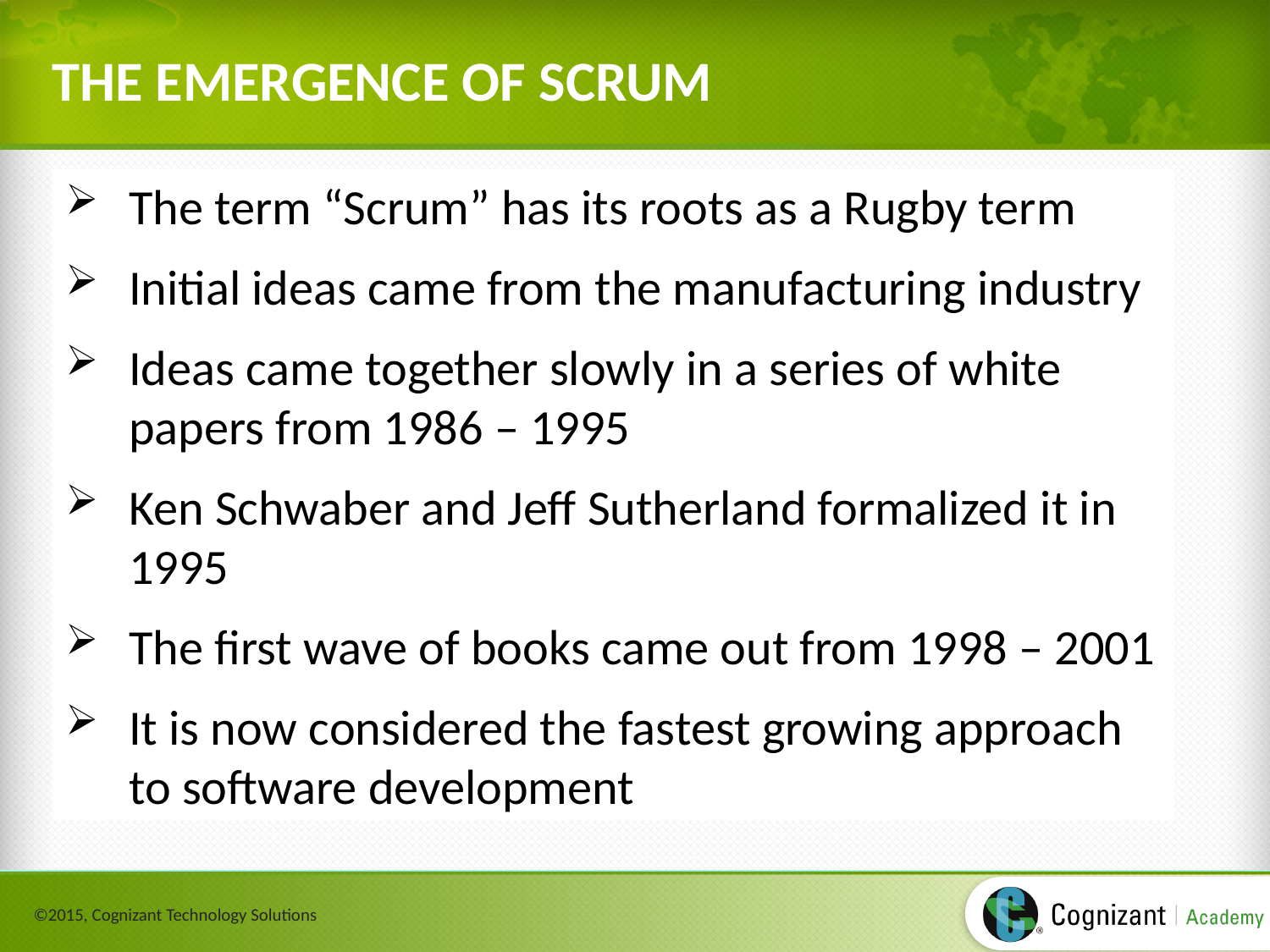

# THE EMERGENCE OF SCRUM
The term “Scrum” has its roots as a Rugby term
Initial ideas came from the manufacturing industry
Ideas came together slowly in a series of white papers from 1986 – 1995
Ken Schwaber and Jeff Sutherland formalized it in 1995
The first wave of books came out from 1998 – 2001
It is now considered the fastest growing approach to software development